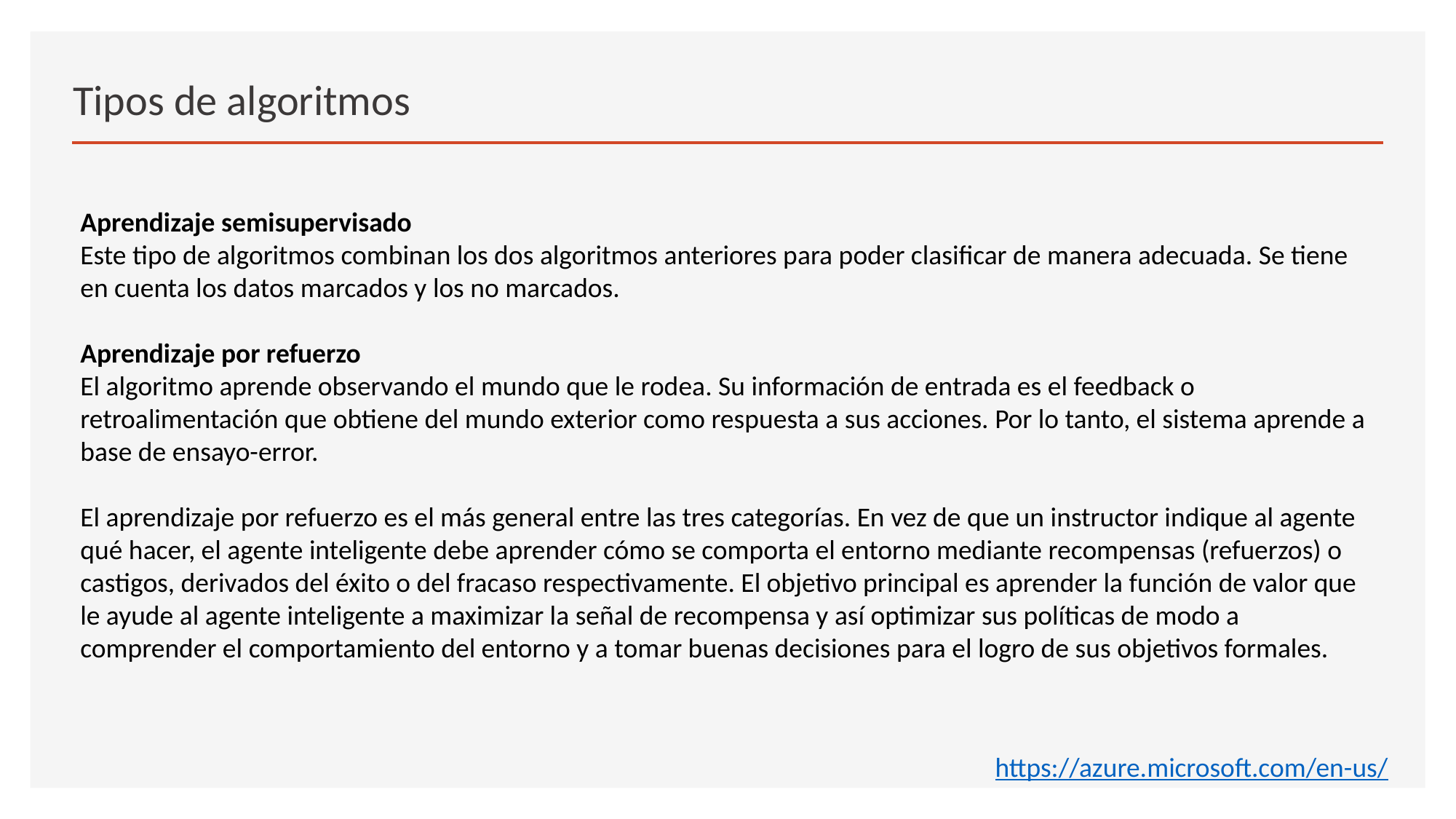

# Tipos de algoritmos
Aprendizaje semisupervisado
Este tipo de algoritmos combinan los dos algoritmos anteriores para poder clasificar de manera adecuada. Se tiene en cuenta los datos marcados y los no marcados.

Aprendizaje por refuerzo
El algoritmo aprende observando el mundo que le rodea. Su información de entrada es el feedback o retroalimentación que obtiene del mundo exterior como respuesta a sus acciones. Por lo tanto, el sistema aprende a base de ensayo-error.

El aprendizaje por refuerzo es el más general entre las tres categorías. En vez de que un instructor indique al agente qué hacer, el agente inteligente debe aprender cómo se comporta el entorno mediante recompensas (refuerzos) o castigos, derivados del éxito o del fracaso respectivamente. El objetivo principal es aprender la función de valor que le ayude al agente inteligente a maximizar la señal de recompensa y así optimizar sus políticas de modo a comprender el comportamiento del entorno y a tomar buenas decisiones para el logro de sus objetivos formales.

https://azure.microsoft.com/en-us/